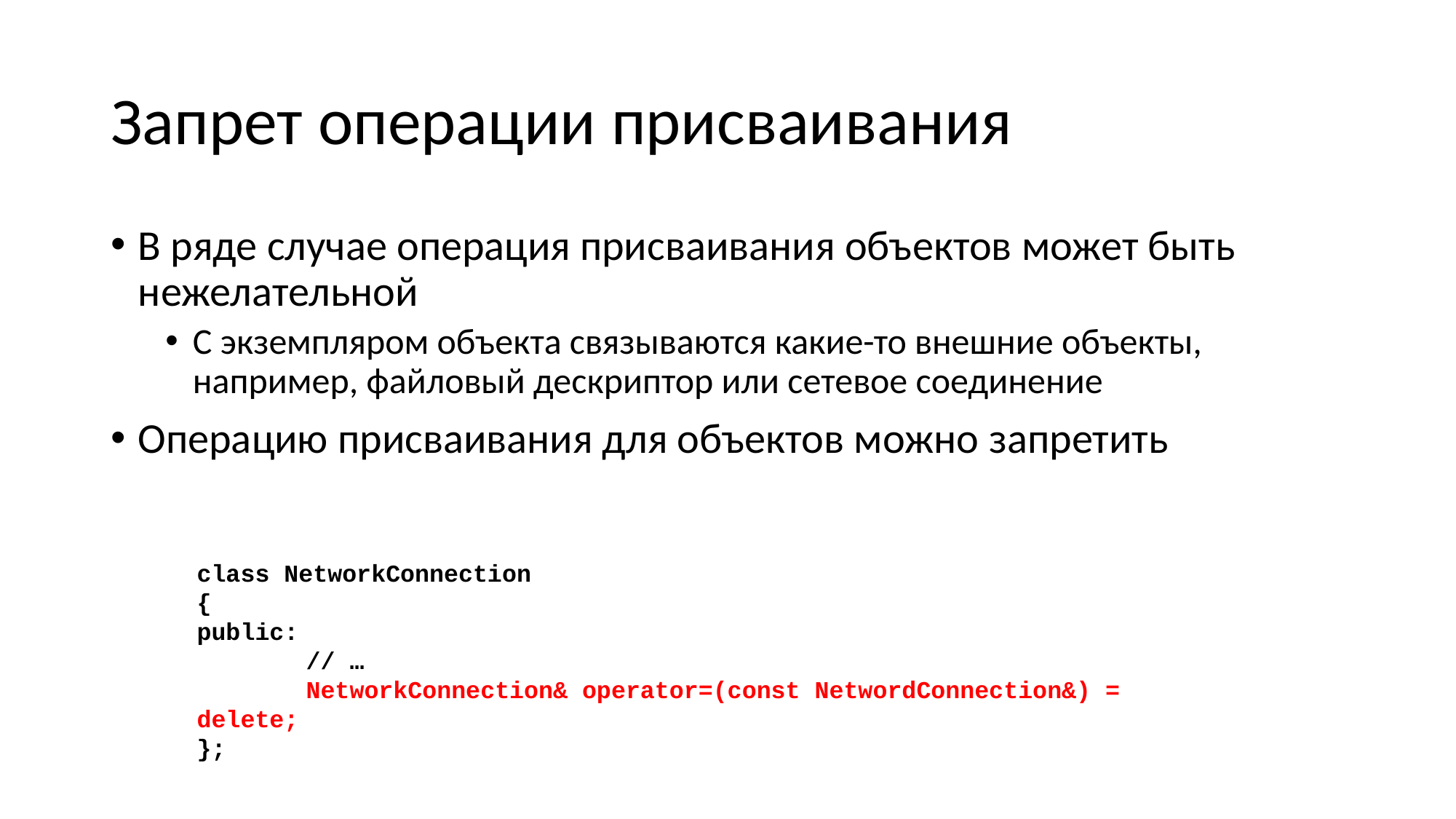

# Запрет операции присваивания
В ряде случае операция присваивания объектов может быть нежелательной
С экземпляром объекта связываются какие-то внешние объекты, например, файловый дескриптор или сетевое соединение
Операцию присваивания для объектов можно запретить
class NetworkConnection
{
public:
	// …
	NetworkConnection& operator=(const NetwordConnection&) = delete;
};